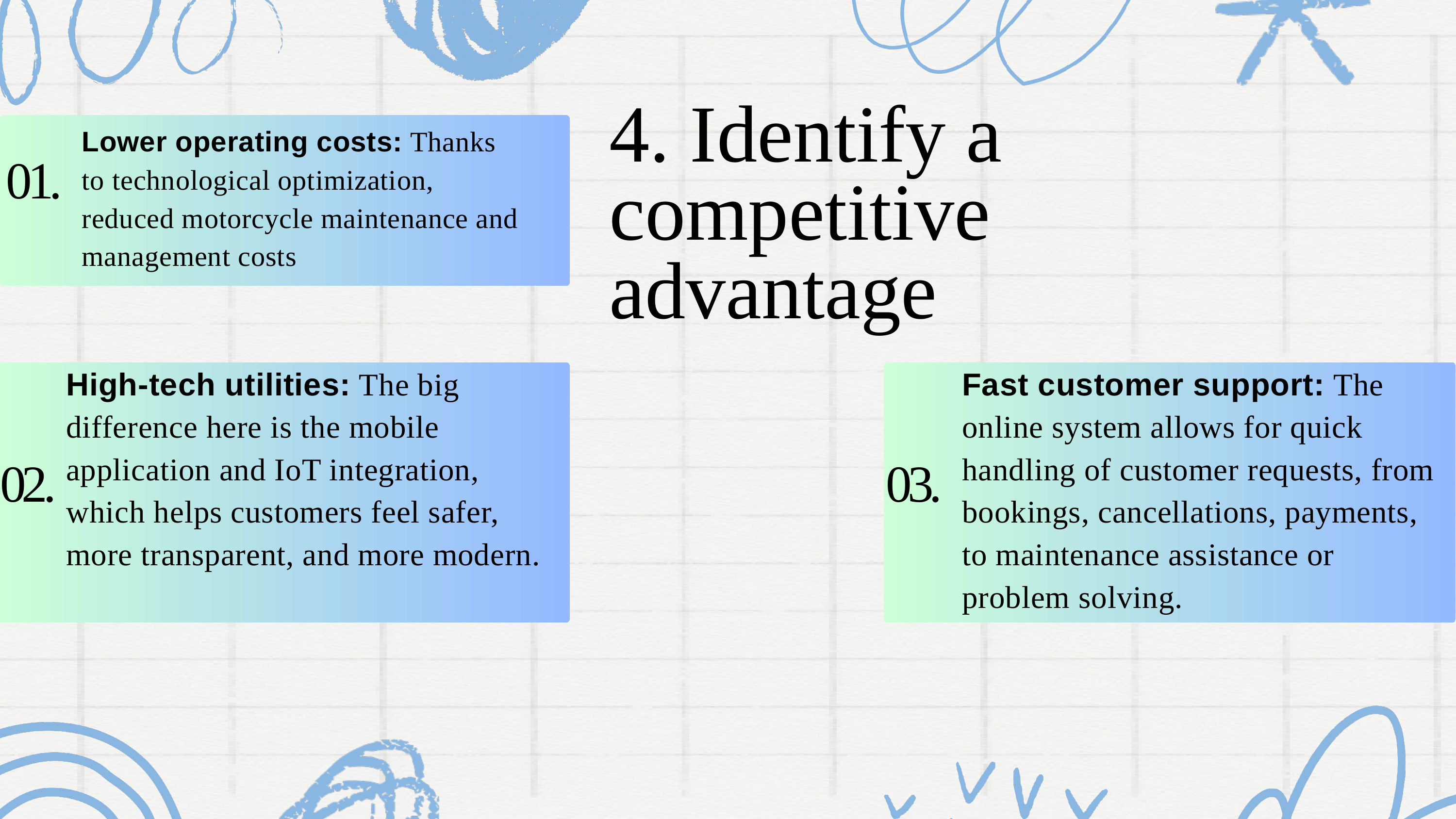

4. Identify a competitive advantage

Lower operating costs: Thanks to technological optimization, reduced motorcycle maintenance and management costs
01.
High-tech utilities: The big difference here is the mobile application and IoT integration, which helps customers feel safer, more transparent, and more modern.
Fast customer support: The online system allows for quick handling of customer requests, from bookings, cancellations, payments, to maintenance assistance or problem solving.

02.
03.